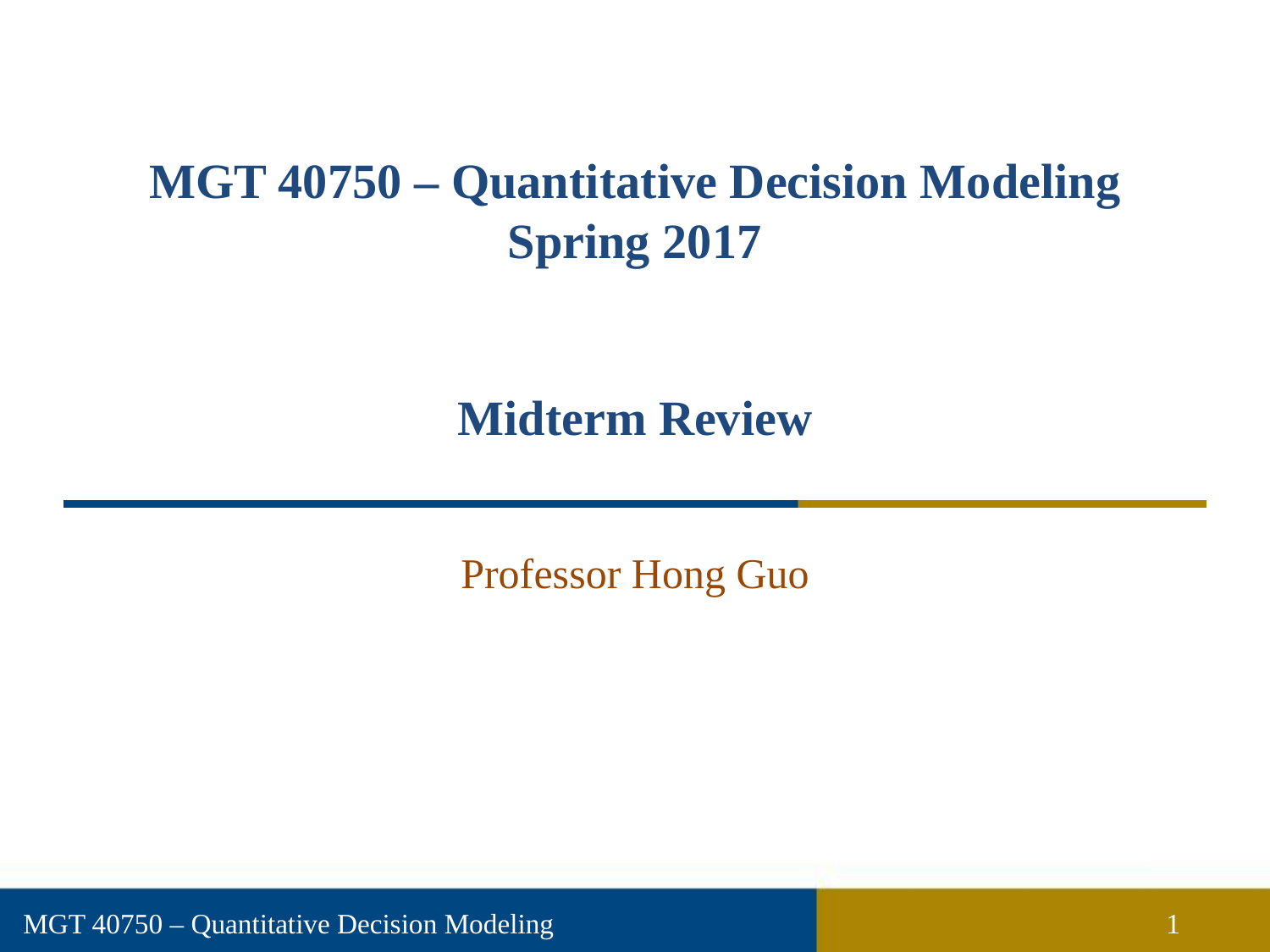

# MGT 40750 – Quantitative Decision Modeling Spring 2017 Midterm Review
Professor Hong Guo